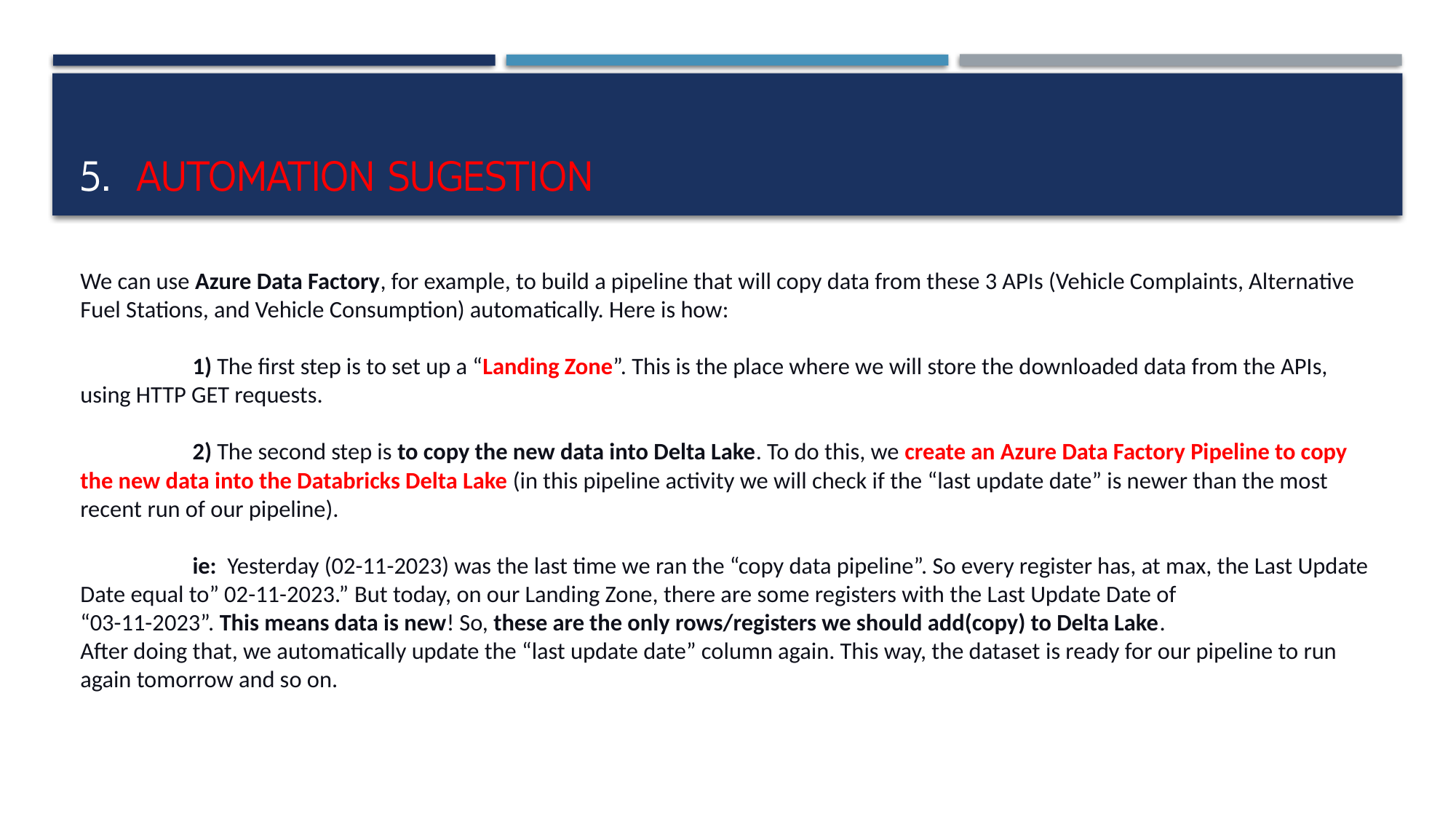

# 5.  Automation sugestion
We can use Azure Data Factory, for example, to build a pipeline that will copy data from these 3 APIs (Vehicle Complaints, Alternative Fuel Stations, and Vehicle Consumption) automatically. Here is how:

	 1) The first step is to set up a “Landing Zone”. This is the place where we will store the downloaded data from the APIs, using HTTP GET requests.

	 2) The second step is to copy the new data into Delta Lake. To do this, we create an Azure Data Factory Pipeline to copy the new data into the Databricks Delta Lake (in this pipeline activity we will check if the “last update date” is newer than the most recent run of our pipeline).

	 ie:  Yesterday (02-11-2023) was the last time we ran the “copy data pipeline”. So every register has, at max, the Last Update Date equal to” 02-11-2023.” But today, on our Landing Zone, there are some registers with the Last Update Date of
“03-11-2023”. This means data is new! So, these are the only rows/registers we should add(copy) to Delta Lake.
After doing that, we automatically update the “last update date” column again. This way, the dataset is ready for our pipeline to run again tomorrow and so on.